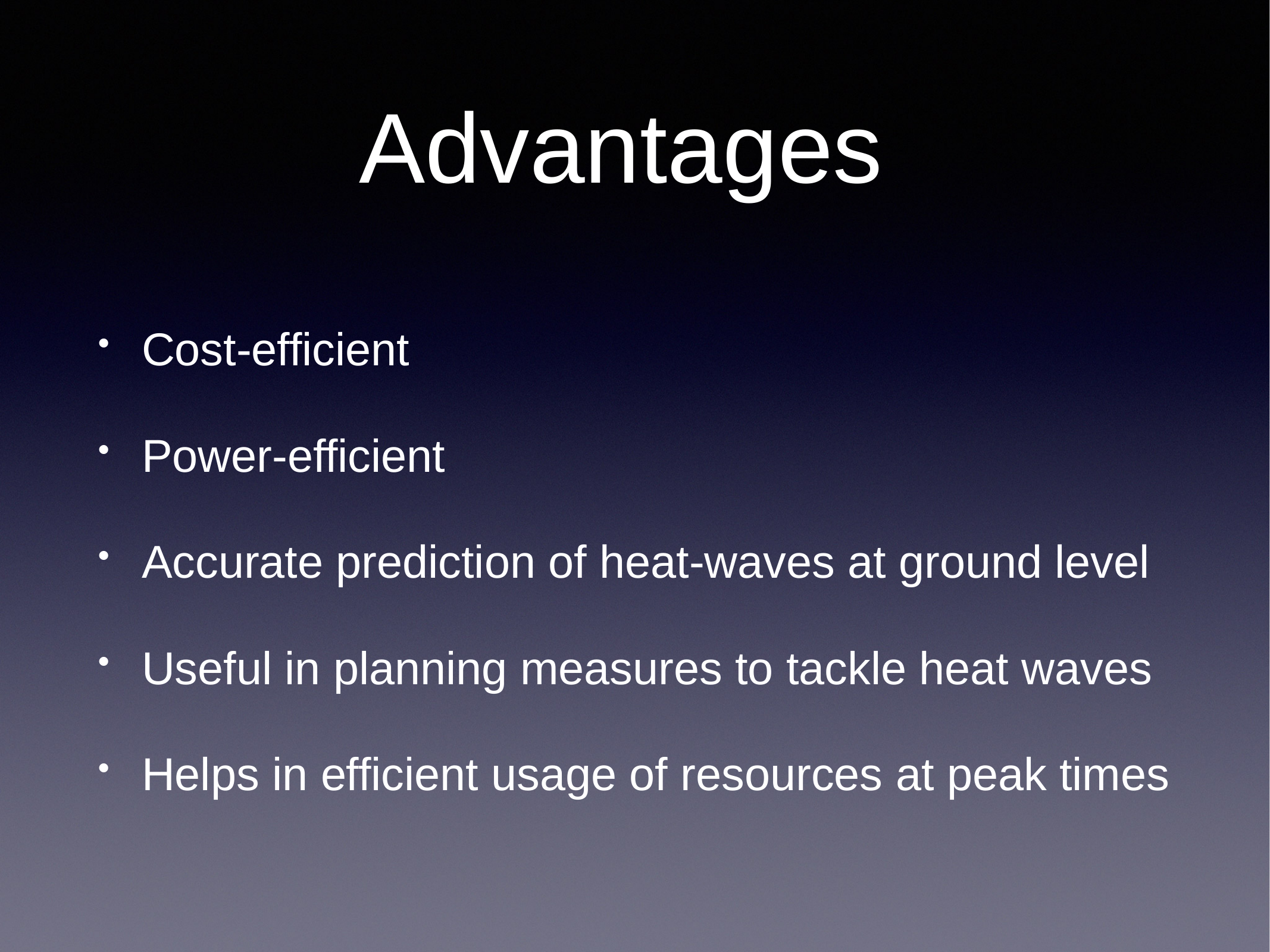

# Advantages
Cost-efficient
Power-efficient
Accurate prediction of heat-waves at ground level
Useful in planning measures to tackle heat waves
Helps in efficient usage of resources at peak times